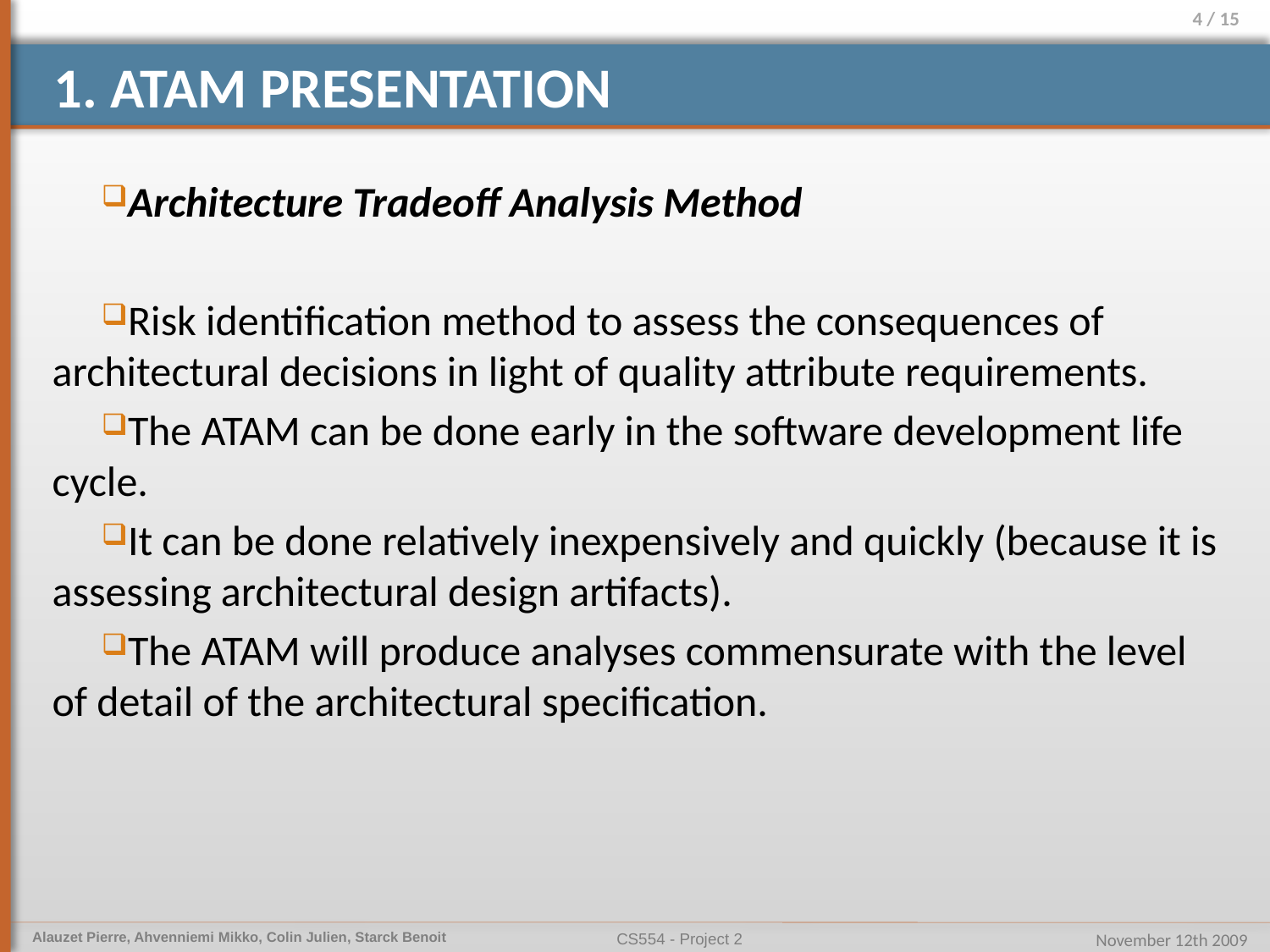

# 1. ATAM presentation
Architecture Tradeoff Analysis Method

Risk identification method to assess the consequences of architectural decisions in light of quality attribute requirements.
The ATAM can be done early in the software development life cycle.
It can be done relatively inexpensively and quickly (because it is assessing architectural design artifacts).
The ATAM will produce analyses commensurate with the level of detail of the architectural specification.